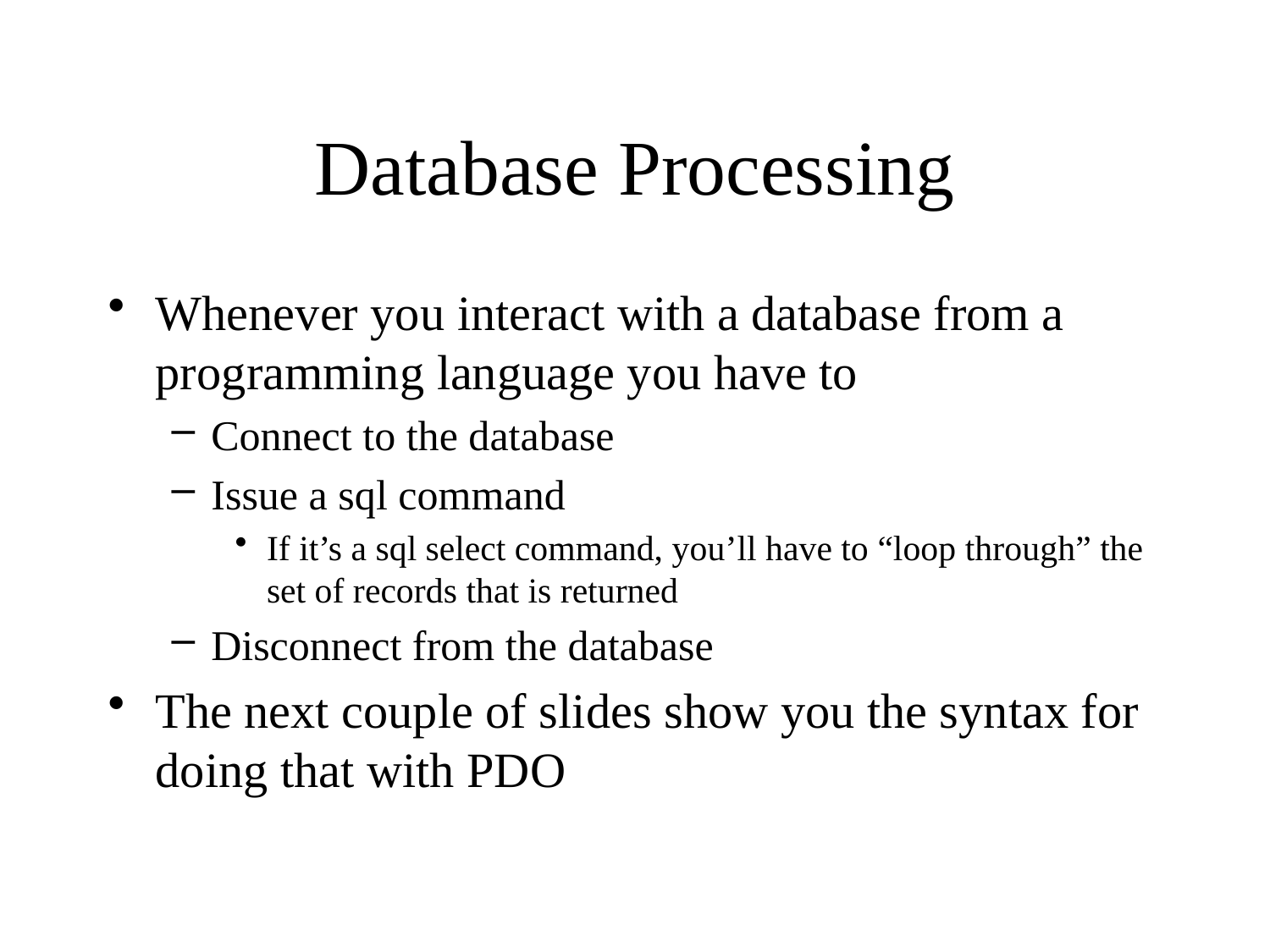

# Database Processing
Whenever you interact with a database from a programming language you have to
Connect to the database
Issue a sql command
If it’s a sql select command, you’ll have to “loop through” the set of records that is returned
Disconnect from the database
The next couple of slides show you the syntax for doing that with PDO